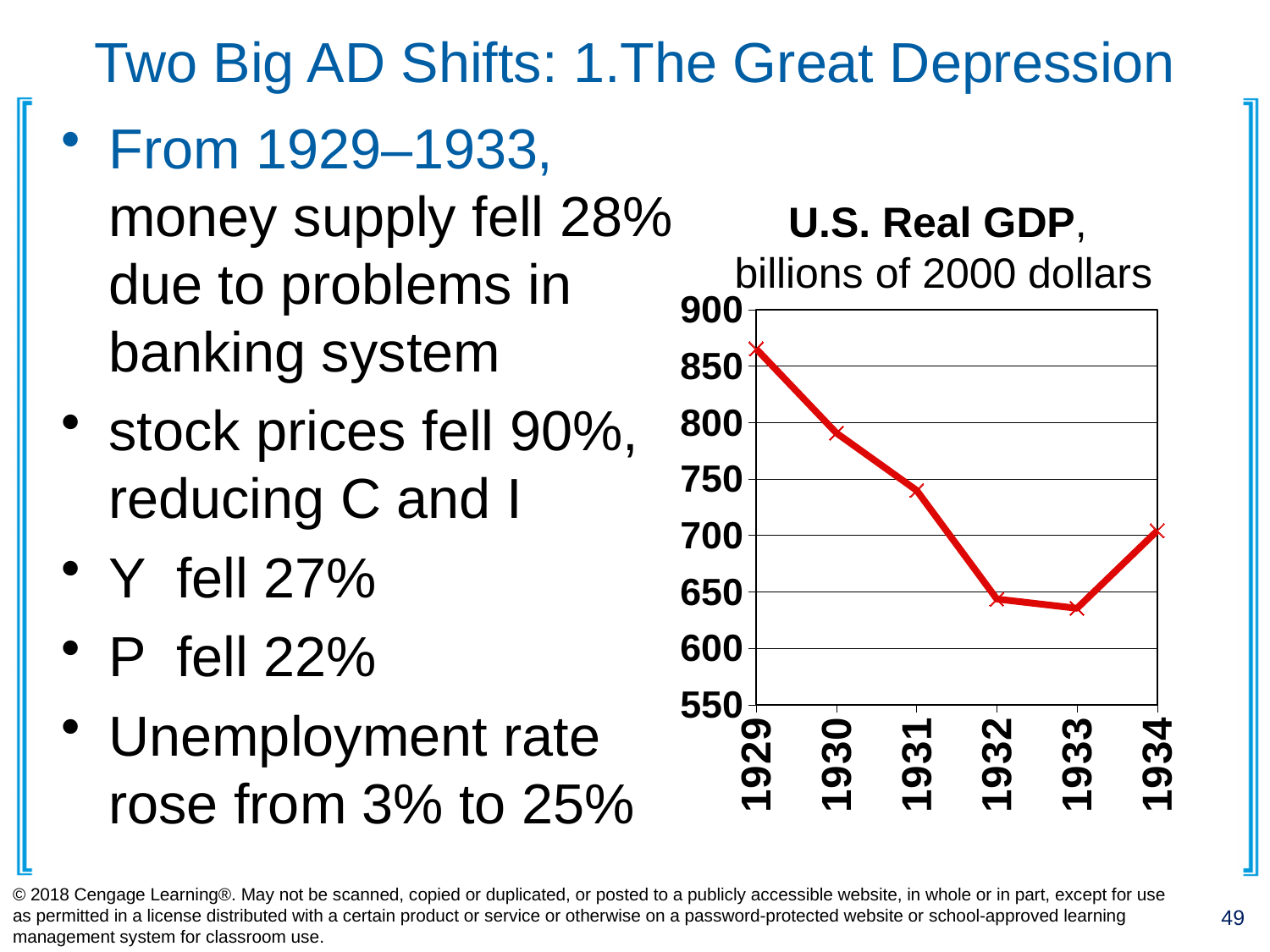

# Two Big AD Shifts: 1.The Great Depression
From 1929–1933, money supply fell 28% due to problems in banking system
stock prices fell 90%, reducing C and I
Y  fell 27%
P  fell 22%
Unemployment rate rose from 3% to 25%
U.S. Real GDP,
billions of 2000 dollars

### Chart

| Category |  |  |  |
|---|---|---|---|
© 2018 Cengage Learning®. May not be scanned, copied or duplicated, or posted to a publicly accessible website, in whole or in part, except for use as permitted in a license distributed with a certain product or service or otherwise on a password-protected website or school-approved learning management system for classroom use.
49